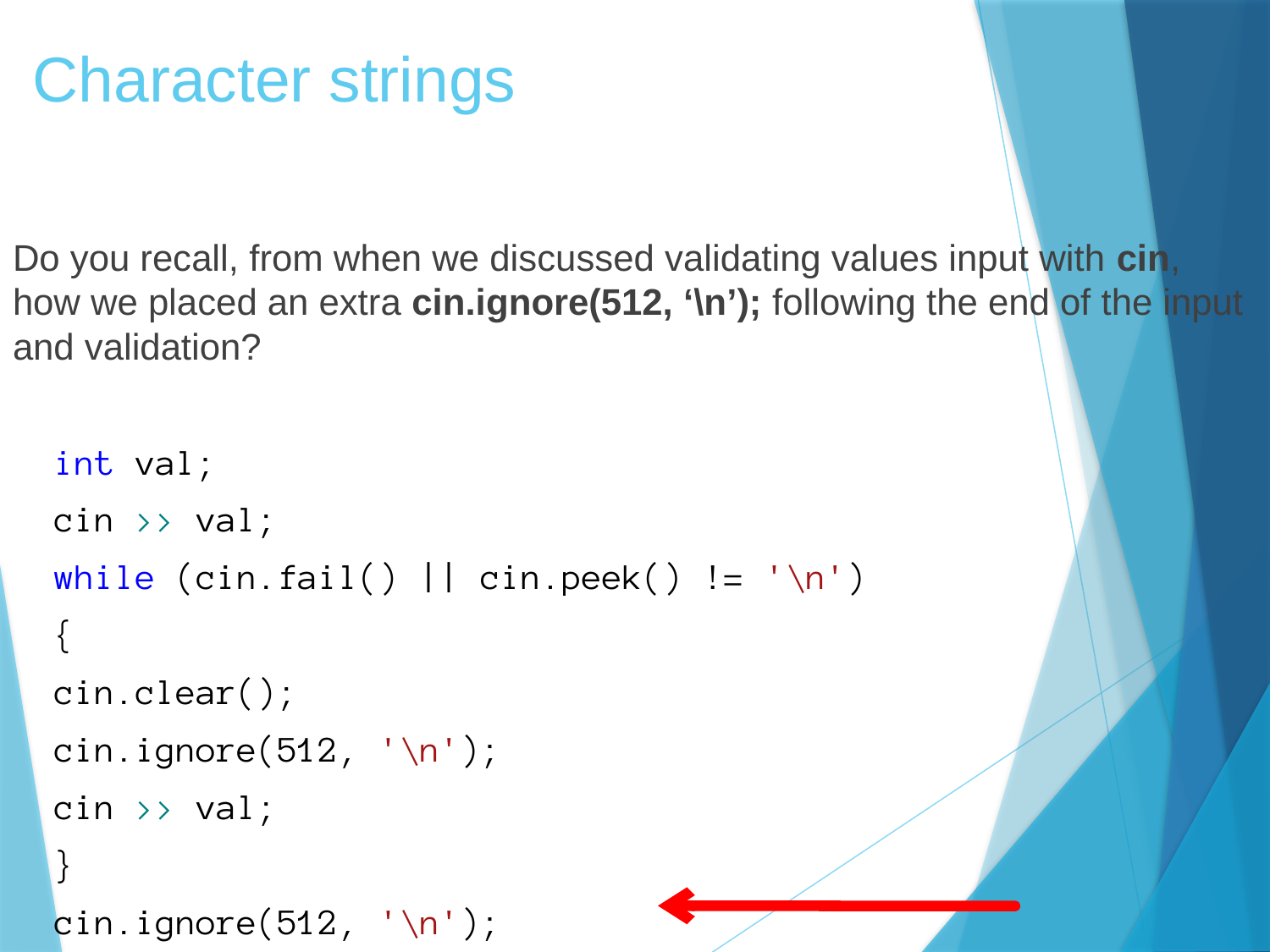

# Character strings
Do you recall, from when we discussed validating values input with cin, how we placed an extra cin.ignore(512, ‘\n’); following the end of the input and validation?

	int val;
	cin >> val;
	while (cin.fail() || cin.peek() != '\n')
	{
		cin.clear();
		cin.ignore(512, '\n');
		cin >> val;
	}
	cin.ignore(512, '\n');